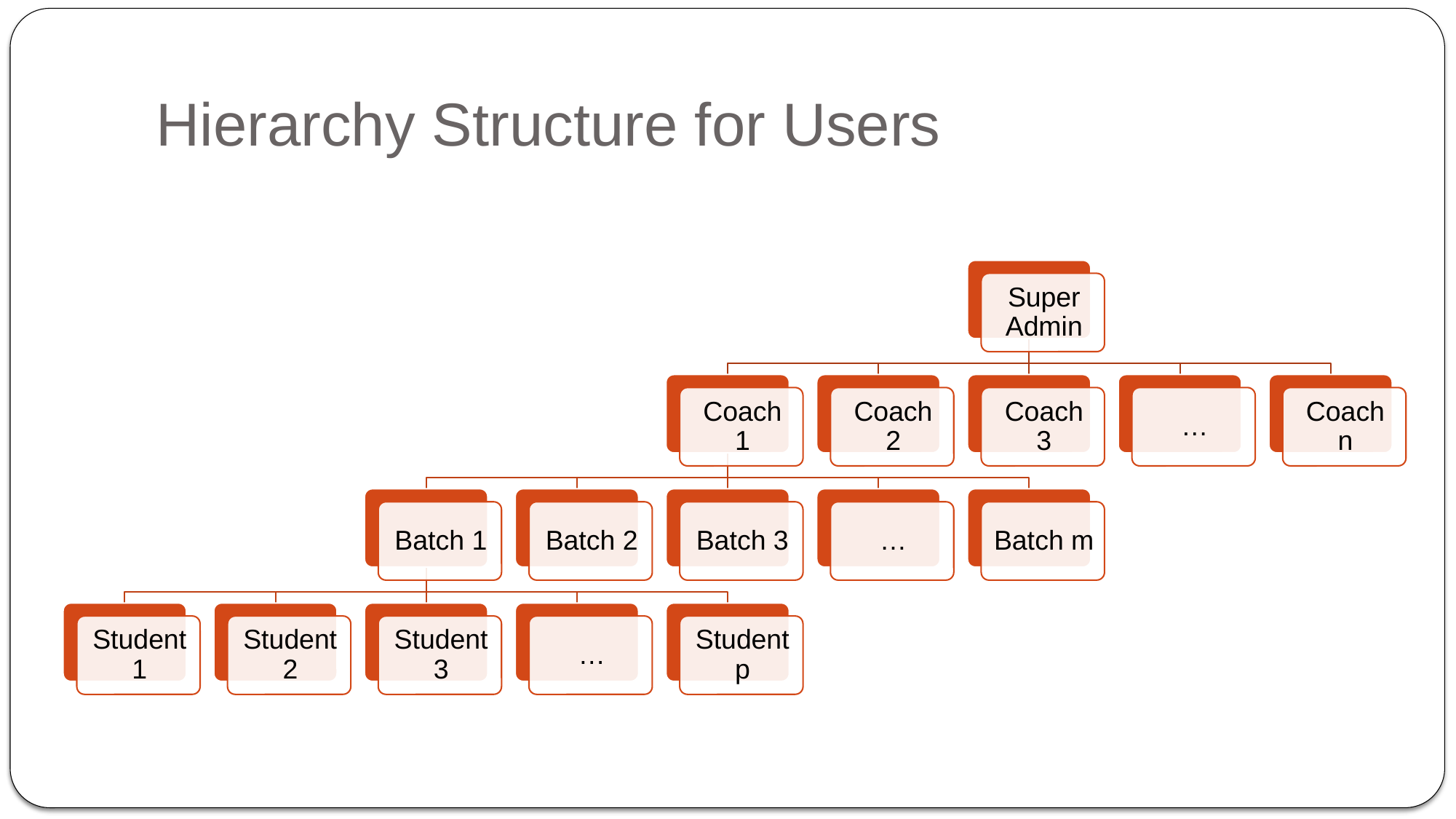

# Hierarchy Structure for Users
Super Admin
Coach 1
Batch 1
Student 1
Student 2
Student 3
…
Student p
Batch 2
Batch 3
…
Batch m
Coach 2
Coach 3
…
Coach n